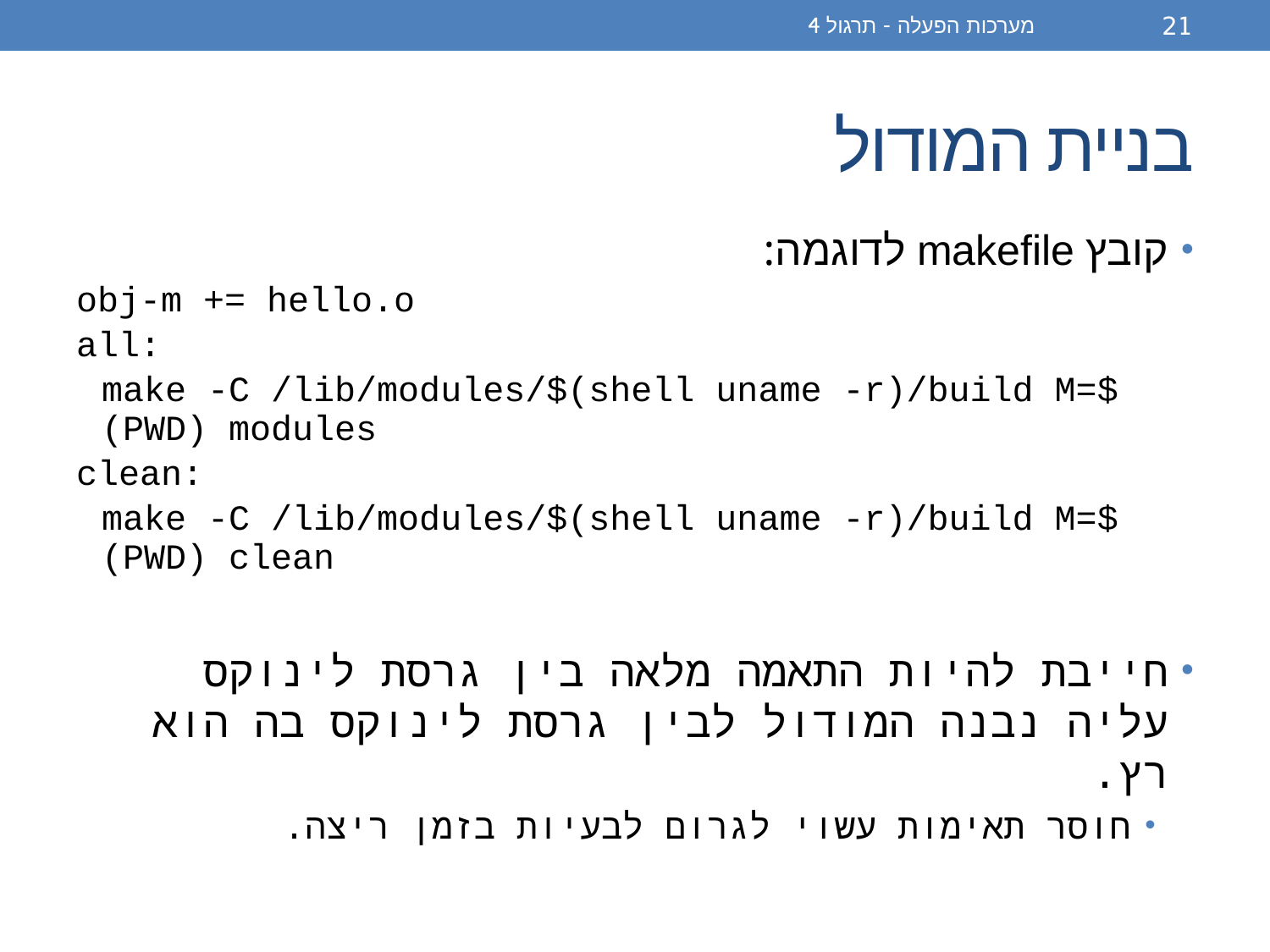

מערכות הפעלה - תרגול 4
21
# בניית המודול
קובץ makefile לדוגמה:
obj-m += hello.o
all:
	make -C /lib/modules/$(shell uname -r)/build M=$(PWD) modules
clean:
	make -C /lib/modules/$(shell uname -r)/build M=$(PWD) clean

חייבת להיות התאמה מלאה בין גרסת לינוקס עליה נבנה המודול לבין גרסת לינוקס בה הוא רץ.
חוסר תאימות עשוי לגרום לבעיות בזמן ריצה.